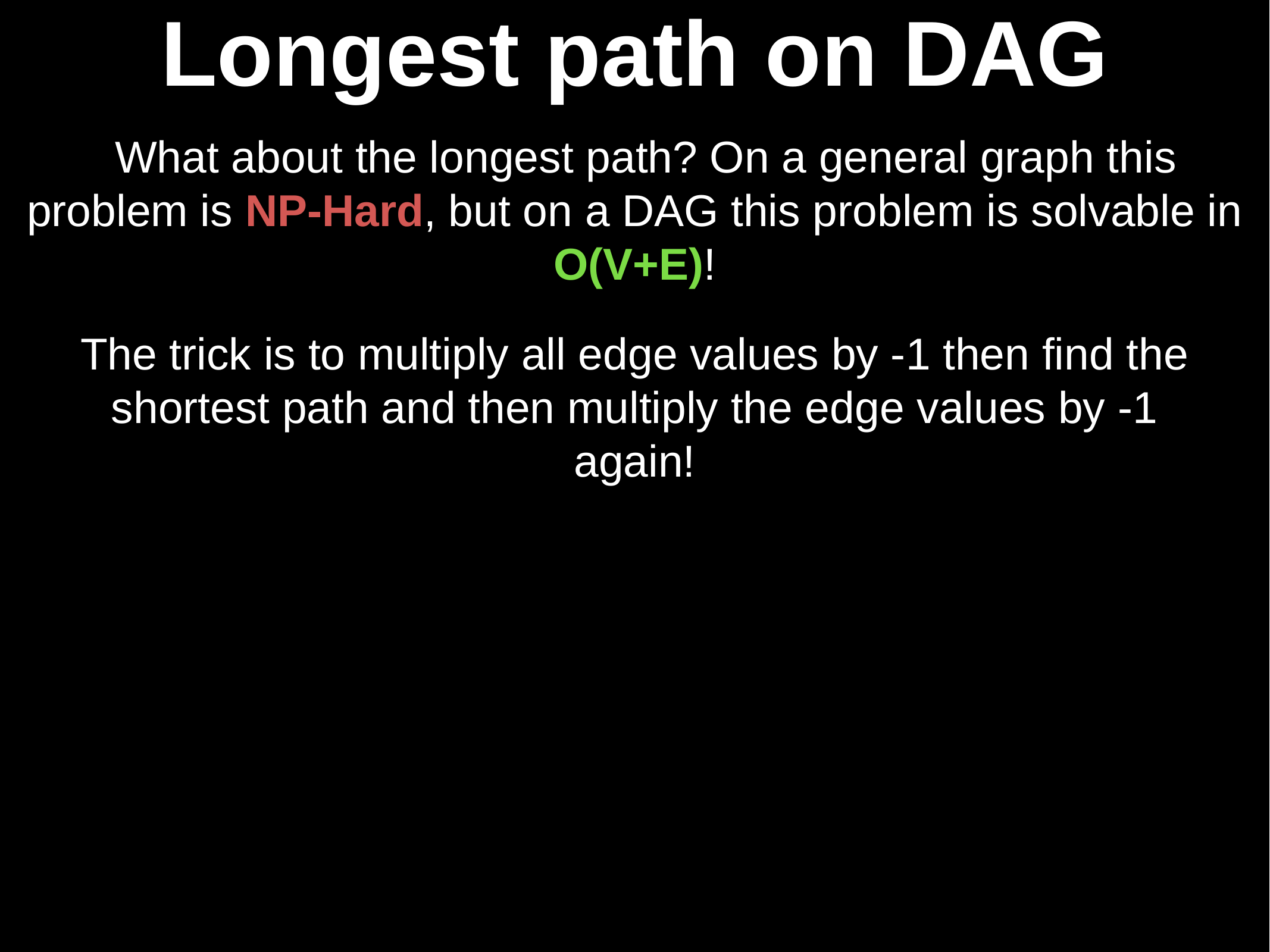

# Longest path on DAG
What about the longest path? On a general graph this problem is NP-Hard, but on a DAG this problem is solvable in O(V+E)!
The trick is to multiply all edge values by -1 then find the shortest path and then multiply the edge values by -1 again!